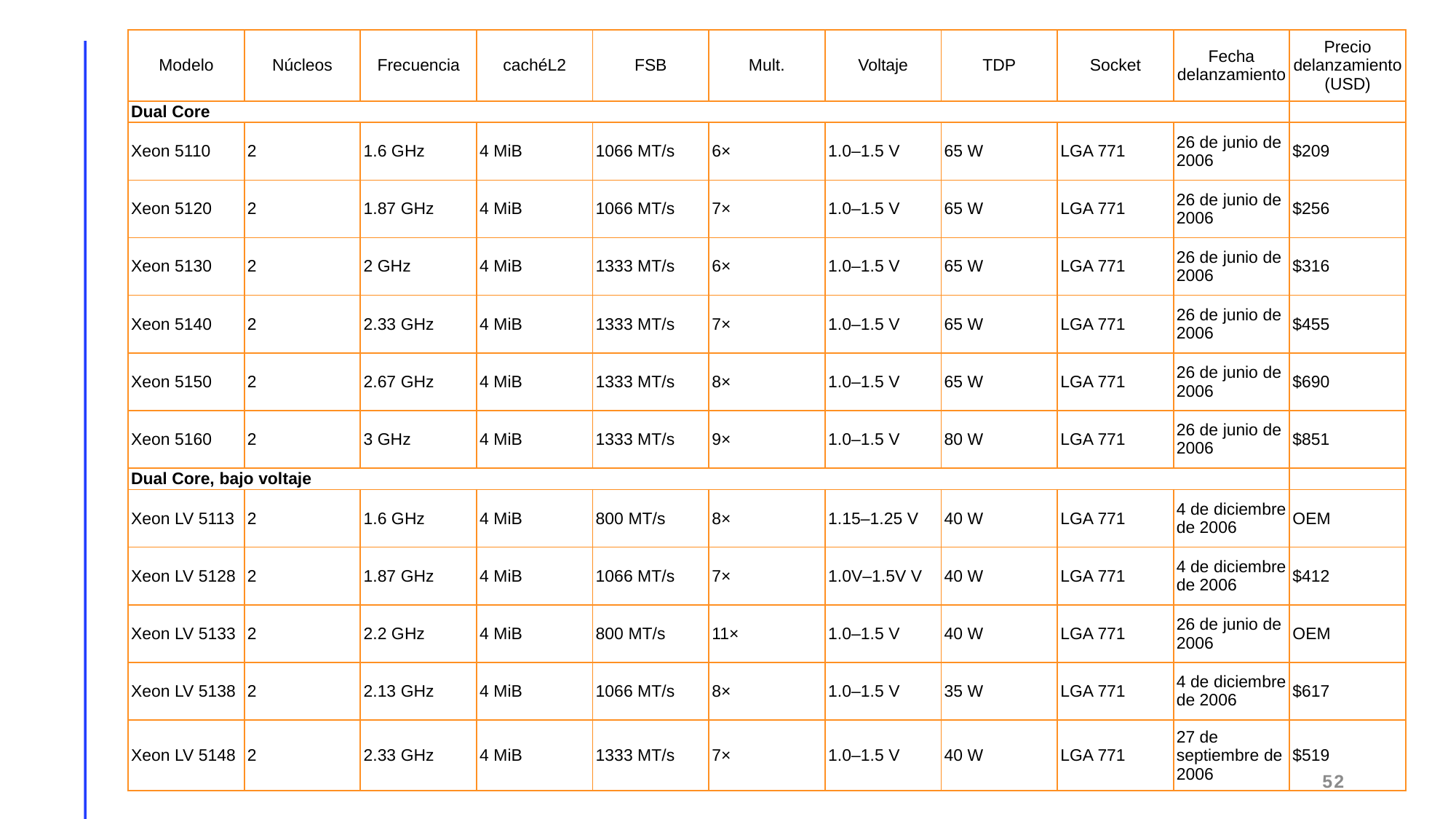

| Modelo | Núcleos | Frecuencia | cachéL2 | FSB | Mult. | Voltaje | TDP | Socket | Fecha delanzamiento | Precio delanzamiento (USD) |
| --- | --- | --- | --- | --- | --- | --- | --- | --- | --- | --- |
| Dual Core |  |  |  |  |  |  |  |  |  |  |
| Xeon 5110 | 2 | 1.6 GHz | 4 MiB | 1066 MT/s | 6× | 1.0–1.5 V | 65 W | LGA 771 | 26 de junio de 2006 | $209 |
| Xeon 5120 | 2 | 1.87 GHz | 4 MiB | 1066 MT/s | 7× | 1.0–1.5 V | 65 W | LGA 771 | 26 de junio de 2006 | $256 |
| Xeon 5130 | 2 | 2 GHz | 4 MiB | 1333 MT/s | 6× | 1.0–1.5 V | 65 W | LGA 771 | 26 de junio de 2006 | $316 |
| Xeon 5140 | 2 | 2.33 GHz | 4 MiB | 1333 MT/s | 7× | 1.0–1.5 V | 65 W | LGA 771 | 26 de junio de 2006 | $455 |
| Xeon 5150 | 2 | 2.67 GHz | 4 MiB | 1333 MT/s | 8× | 1.0–1.5 V | 65 W | LGA 771 | 26 de junio de 2006 | $690 |
| Xeon 5160 | 2 | 3 GHz | 4 MiB | 1333 MT/s | 9× | 1.0–1.5 V | 80 W | LGA 771 | 26 de junio de 2006 | $851 |
| Dual Core, bajo voltaje |  |  |  |  |  |  |  |  |  |  |
| Xeon LV 5113 | 2 | 1.6 GHz | 4 MiB | 800 MT/s | 8× | 1.15–1.25 V | 40 W | LGA 771 | 4 de diciembre de 2006 | OEM |
| Xeon LV 5128 | 2 | 1.87 GHz | 4 MiB | 1066 MT/s | 7× | 1.0V–1.5V V | 40 W | LGA 771 | 4 de diciembre de 2006 | $412 |
| Xeon LV 5133 | 2 | 2.2 GHz | 4 MiB | 800 MT/s | 11× | 1.0–1.5 V | 40 W | LGA 771 | 26 de junio de 2006 | OEM |
| Xeon LV 5138 | 2 | 2.13 GHz | 4 MiB | 1066 MT/s | 8× | 1.0–1.5 V | 35 W | LGA 771 | 4 de diciembre de 2006 | $617 |
| Xeon LV 5148 | 2 | 2.33 GHz | 4 MiB | 1333 MT/s | 7× | 1.0–1.5 V | 40 W | LGA 771 | 27 de septiembre de 2006 | $519 |
52